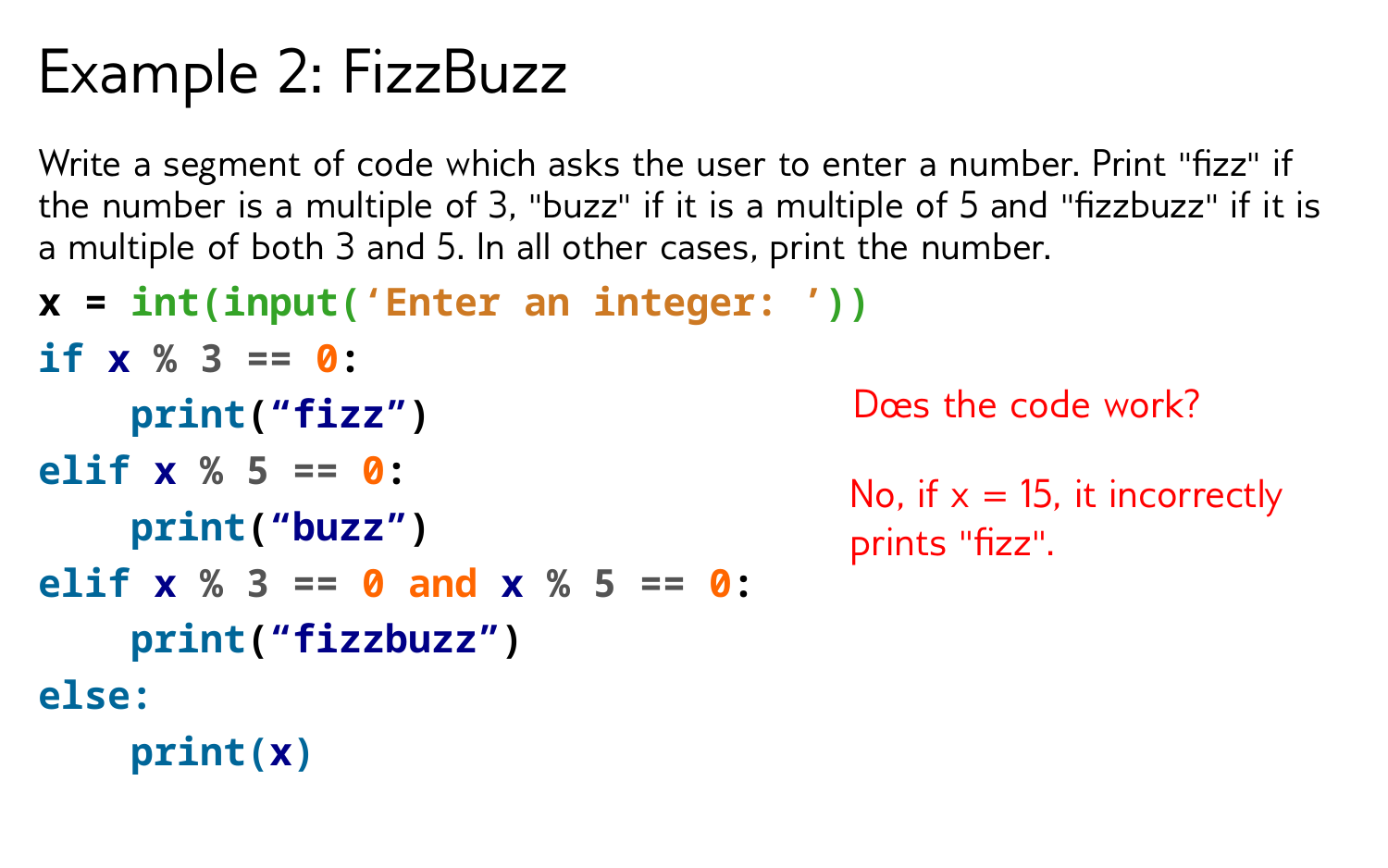

# Example 2: FizzBuzz
Write a segment of code which asks the user to enter a number. Print "fizz" if the number is a multiple of 3, "buzz" if it is a multiple of 5 and "fizzbuzz" if it is a multiple of both 3 and 5. In all other cases, print the number.
x = int(input(‘Enter an integer: ’))
if x % 3 == 0:
    print(“fizz”)
elif x % 5 == 0:
    print(“buzz”)
elif x % 3 == 0 and x % 5 == 0:
    print(“fizzbuzz”)
else:
    print(x)

Does the code work?
No, if x = 15, it incorrectly
prints "fizz".